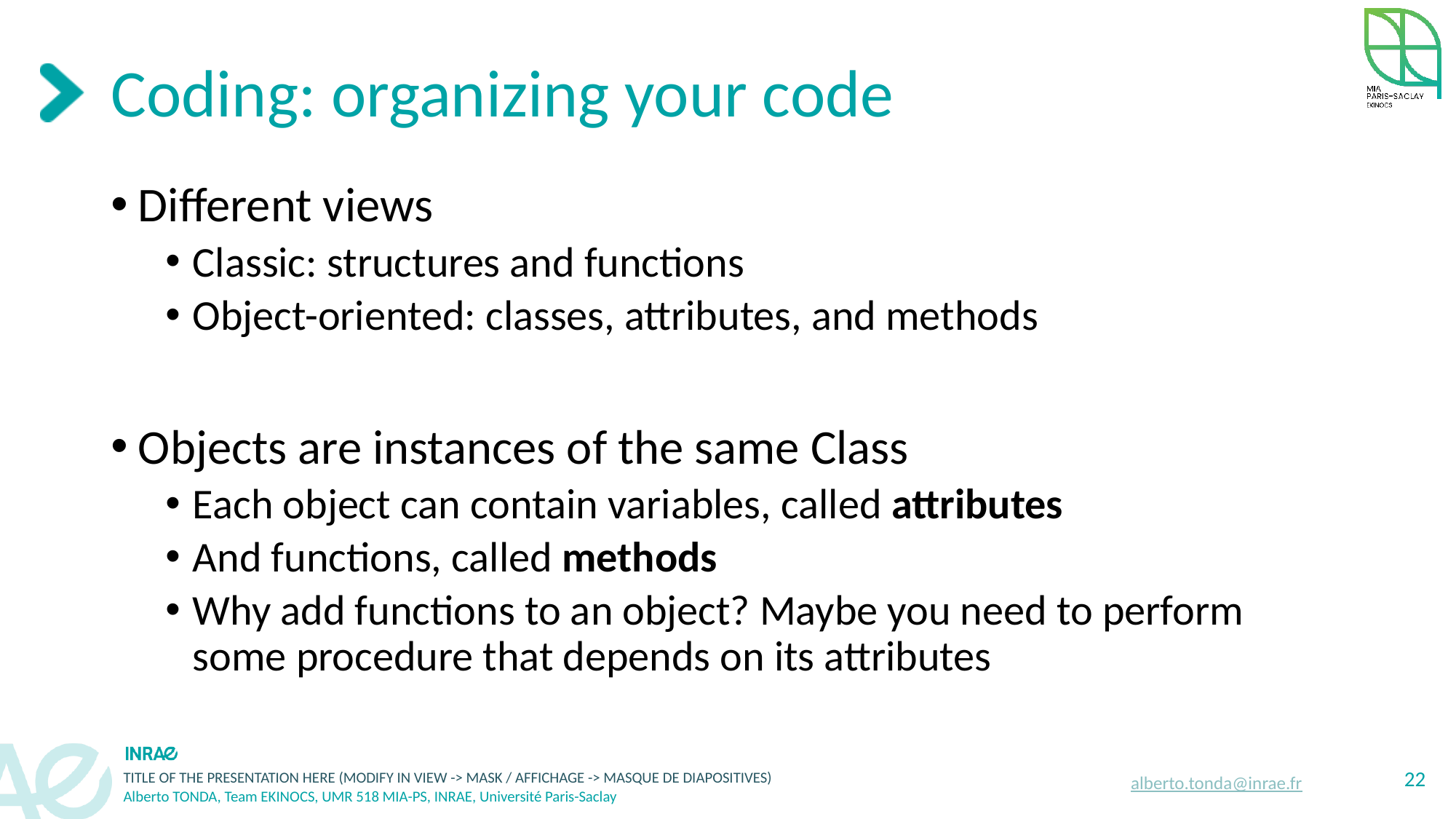

# Coding: organizing your code
Different views
Classic: structures and functions
Object-oriented: classes, attributes, and methods

Objects are instances of the same Class
Each object can contain variables, called attributes
And functions, called methods
Why add functions to an object? Maybe you need to perform some procedure that depends on its attributes

22
alberto.tonda@inrae.fr